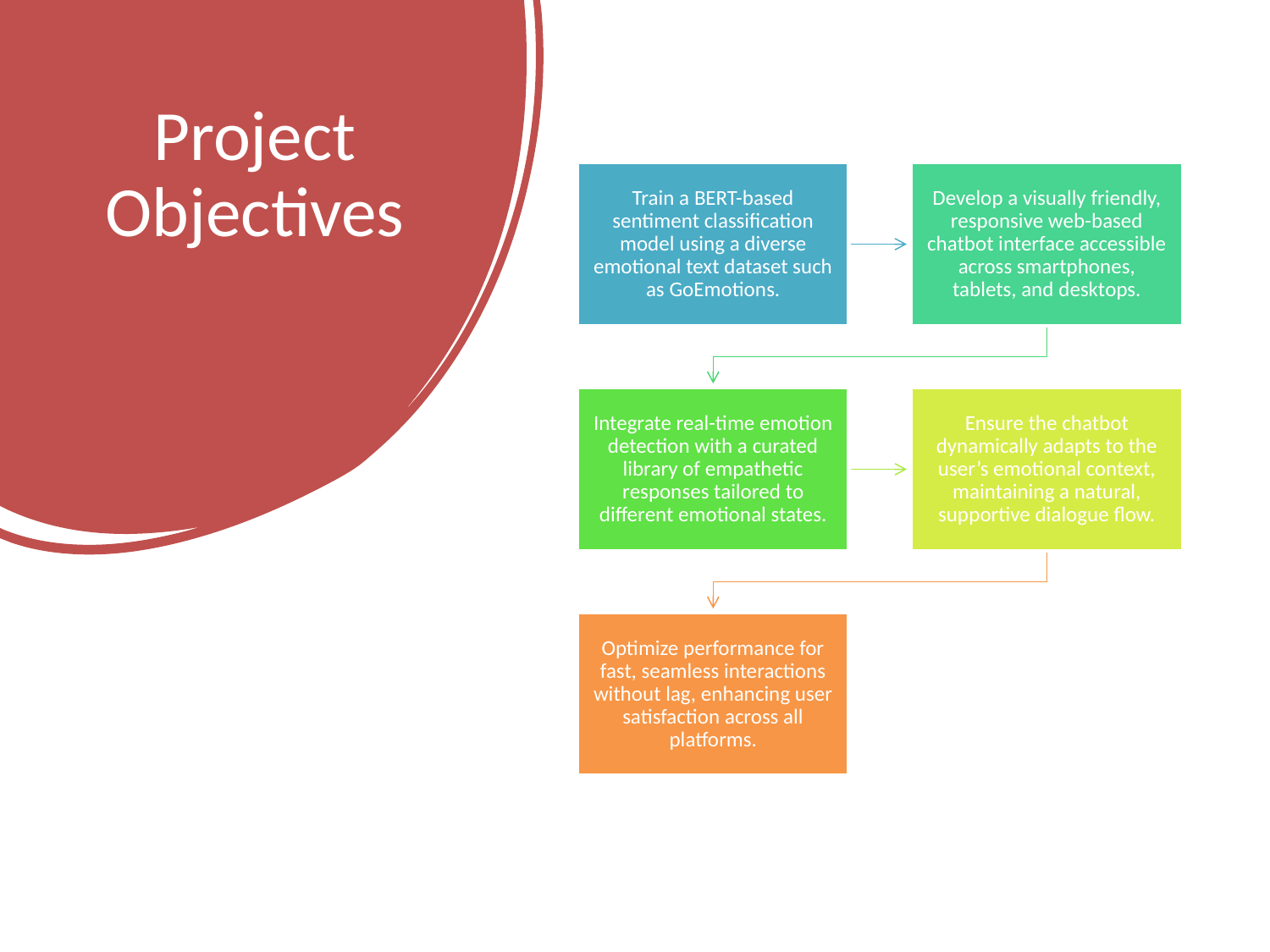

Train a BERT-based sentiment classification model using a diverse emotional text dataset such as GoEmotions.

Develop a visually friendly, responsive web-based chatbot interface accessible across smartphones, tablets, and desktops.

Integrate real-time emotion detection with a curated library of empathetic responses tailored to different emotional states.

Ensure the chatbot dynamically adapts to the user’s emotional context, maintaining a natural, supportive dialogue flow.
Optimize performance for fast, seamless interactions without lag, enhancing user satisfaction across all platforms.
# Project Objectives